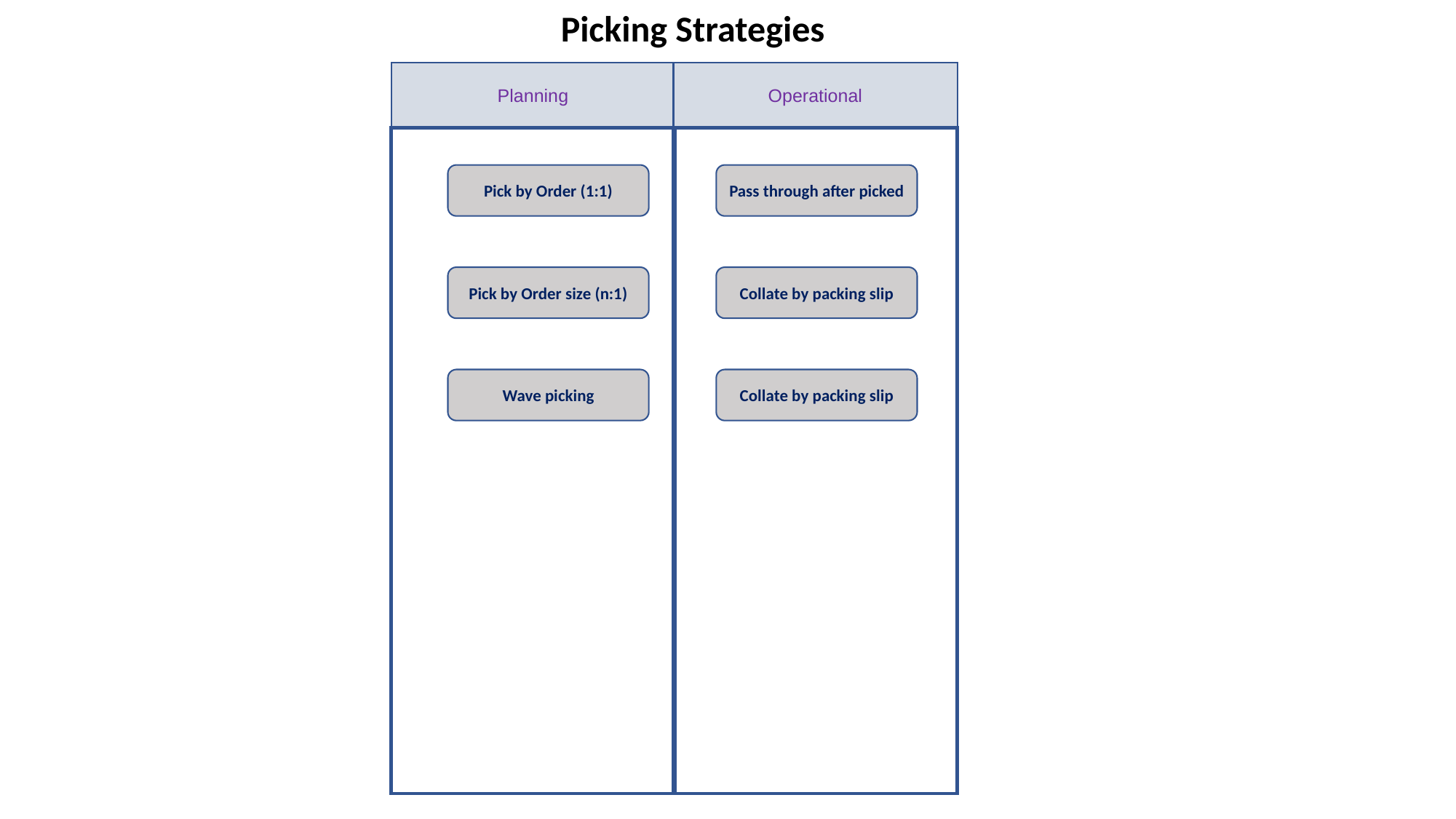

Picking Strategies
Planning
Operational

Pass through after picked
Pick by Order (1:1)
Collate by packing slip
Pick by Order size (n:1)
Wave picking
Collate by packing slip